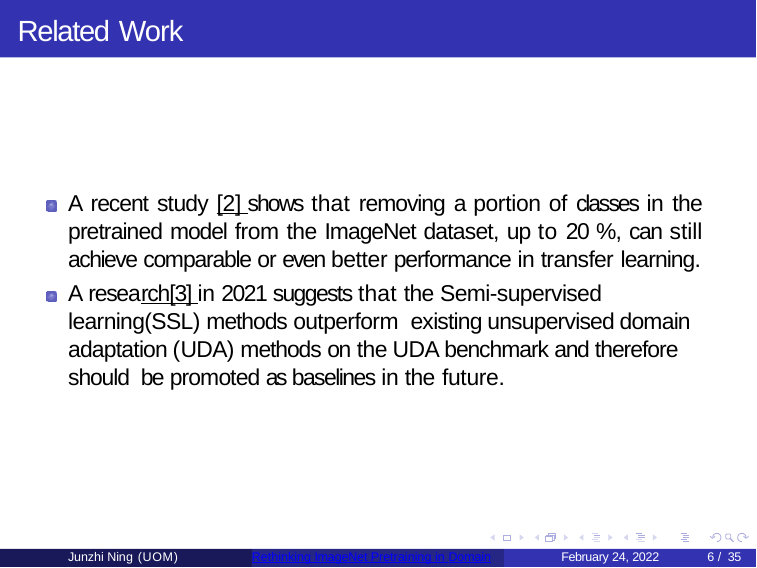

# Related Work
A recent study [2] shows that removing a portion of classes in the  pretrained model from the ImageNet dataset, up to 20 %, can still  achieve comparable or even better performance in transfer learning.
A research[3] in 2021 suggests that the Semi-supervised learning(SSL) methods outperform  existing unsupervised domain adaptation (UDA) methods on the UDA benchmark and therefore should  be promoted as baselines in the future.

Junzhi Ning (UOM)
Rethinking ImageNet Pretraining in Domain
February 24, 2022
6 / 35